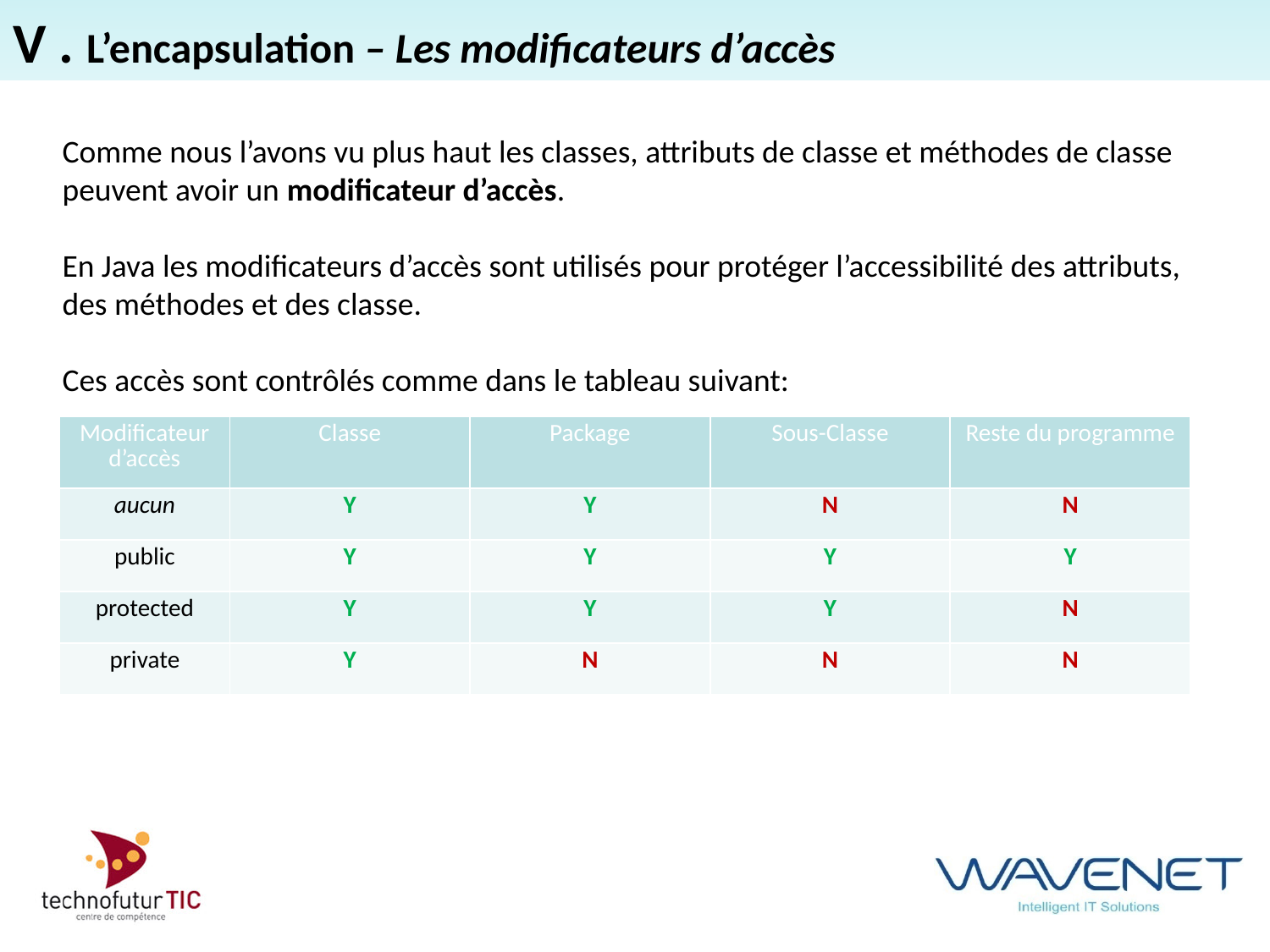

V . L’encapsulation – Les modificateurs d’accès
Comme nous l’avons vu plus haut les classes, attributs de classe et méthodes de classe peuvent avoir un modificateur d’accès.

En Java les modificateurs d’accès sont utilisés pour protéger l’accessibilité des attributs, des méthodes et des classe.

Ces accès sont contrôlés comme dans le tableau suivant:
| Modificateur d’accès | Classe | Package | Sous-Classe | Reste du programme |
| --- | --- | --- | --- | --- |
| aucun | Y | Y | N | N |
| public | Y | Y | Y | Y |
| protected | Y | Y | Y | N |
| private | Y | N | N | N |